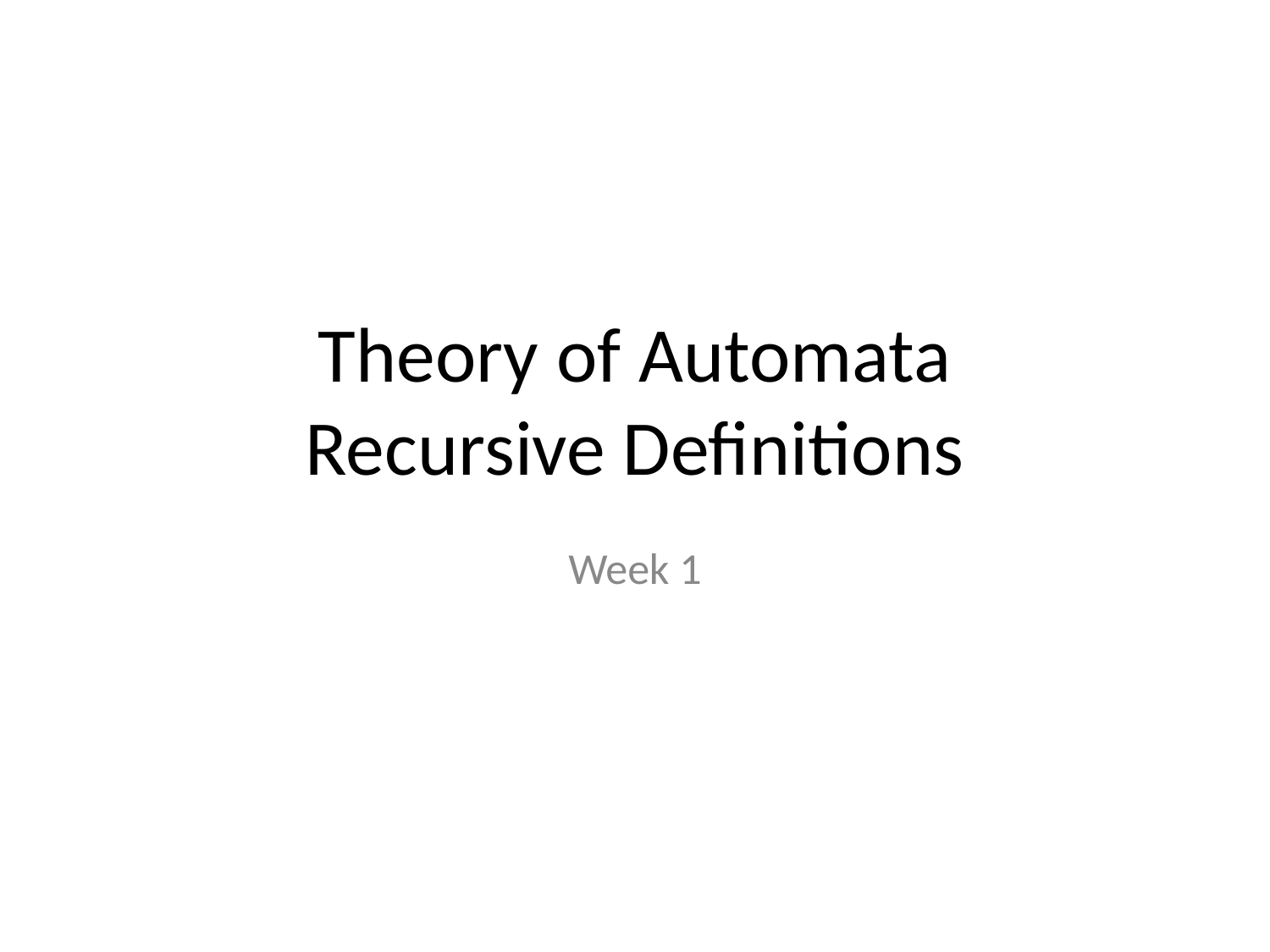

# Theory of Automata Recursive Definitions
Week 1